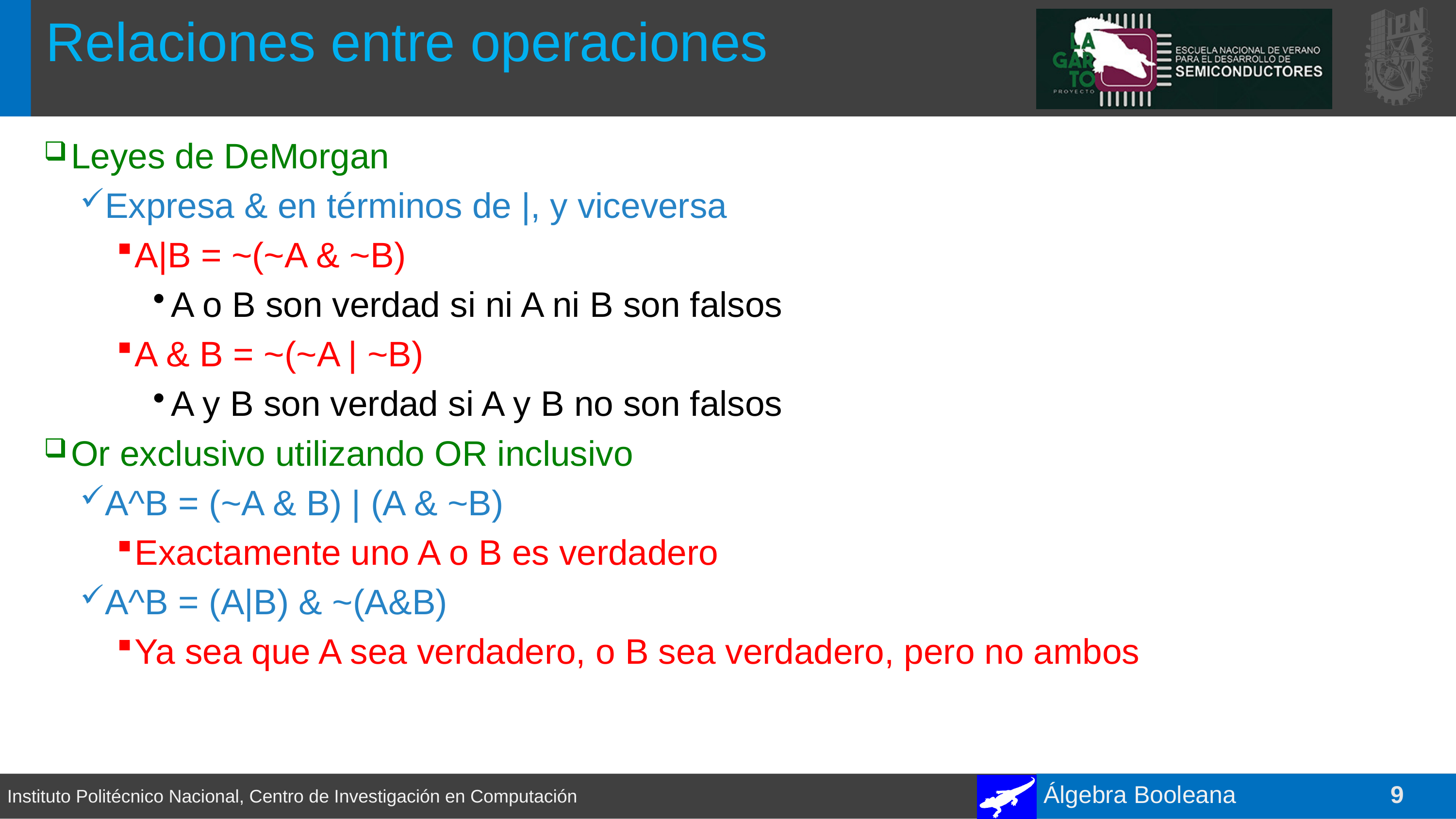

# Relaciones entre operaciones

Leyes de DeMorgan
Expresa & en términos de |, y viceversa
A|B = ~(~A & ~B)
A o B son verdad si ni A ni B son falsos
A & B = ~(~A | ~B)
A y B son verdad si A y B no son falsos
Or exclusivo utilizando OR inclusivo
A^B = (~A & B) | (A & ~B)
Exactamente uno A o B es verdadero
A^B = (A|B) & ~(A&B)
Ya sea que A sea verdadero, o B sea verdadero, pero no ambos
Álgebra Booleana
9